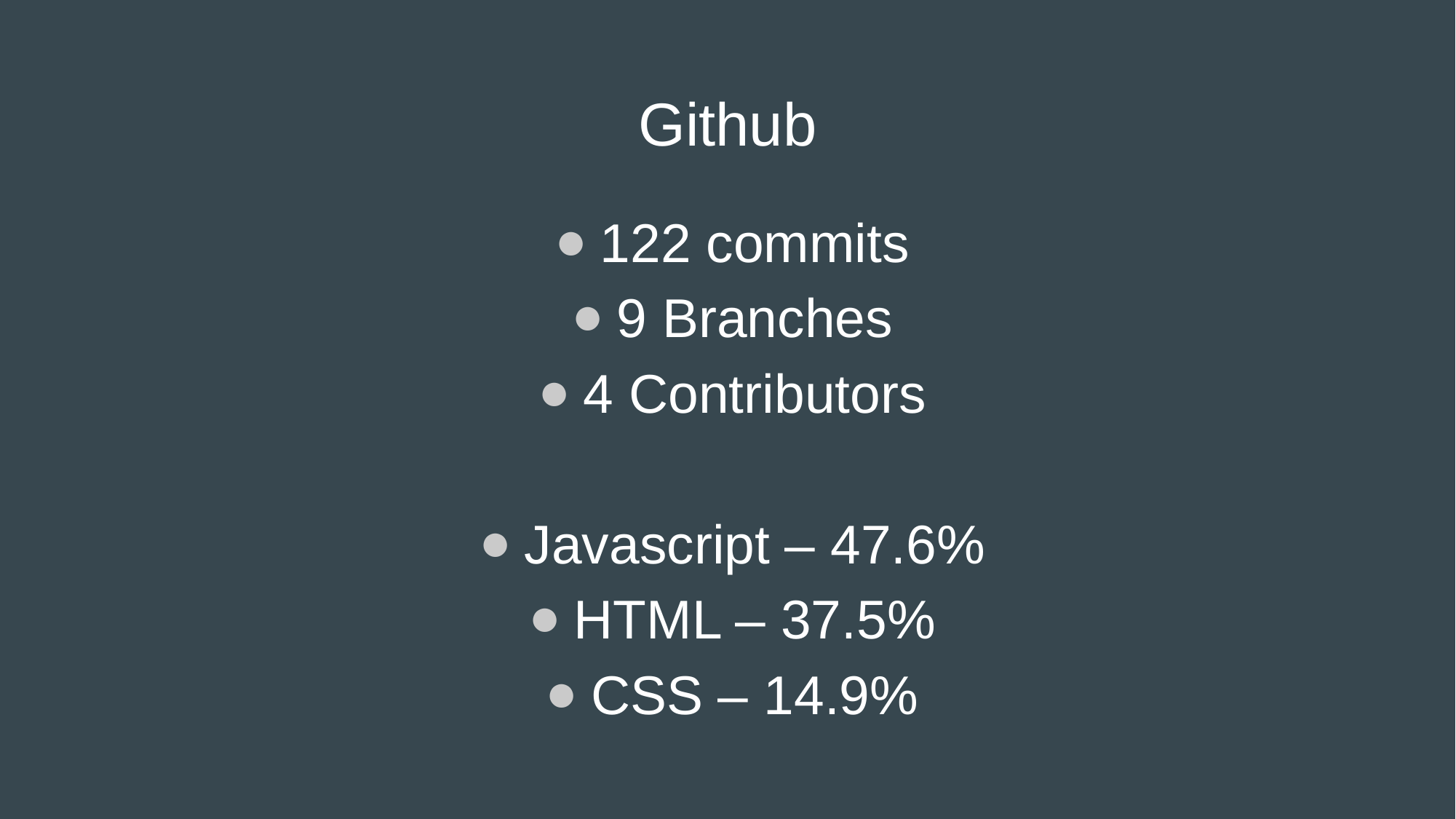

# Github
122 commits
9 Branches
4 Contributors

Javascript – 47.6%
HTML – 37.5%
CSS – 14.9%